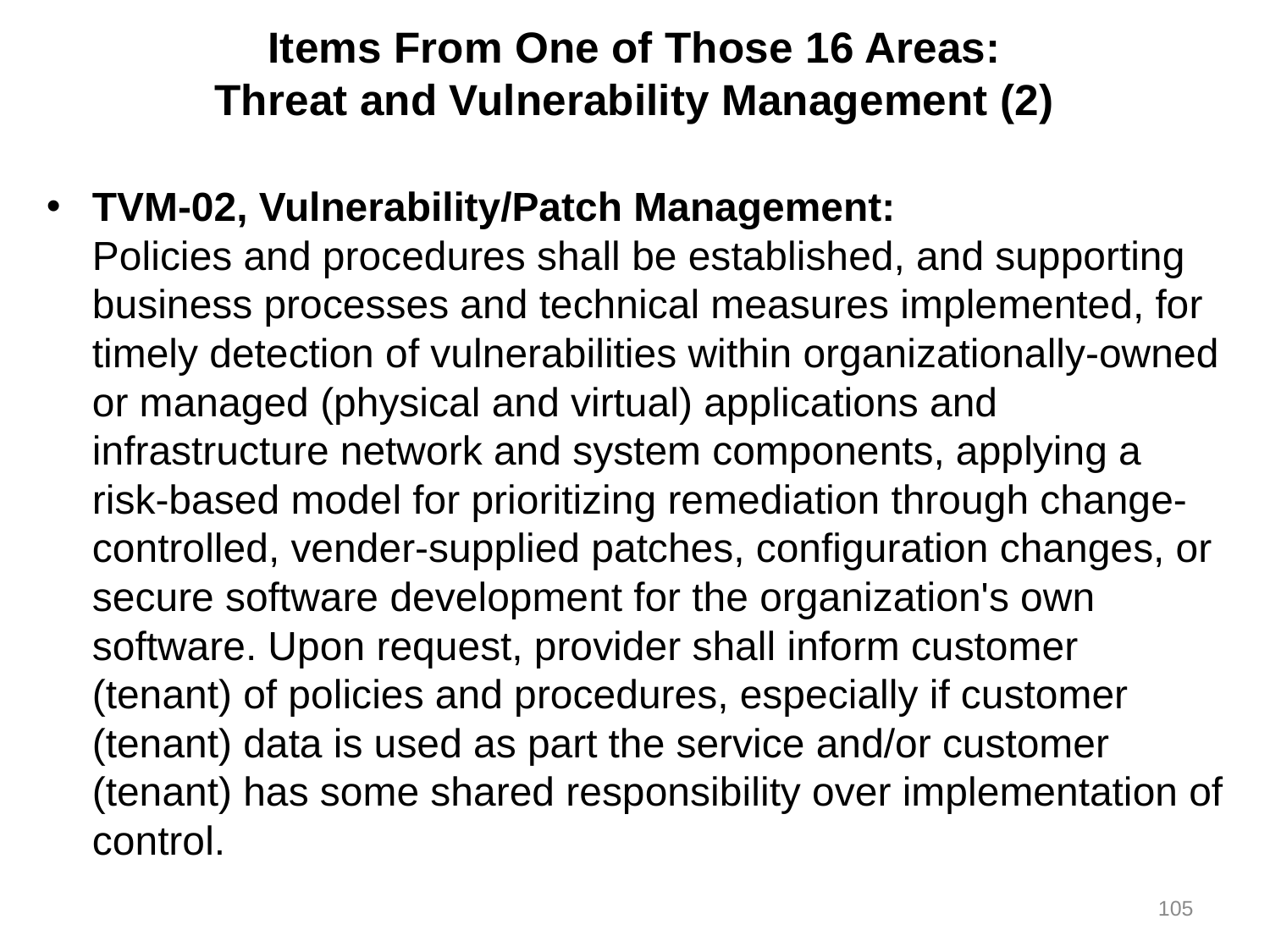

# Items From One of Those 16 Areas: Threat and Vulnerability Management (2)
TVM-02, Vulnerability/Patch Management:
Policies and procedures shall be established, and supporting business processes and technical measures implemented, for timely detection of vulnerabilities within organizationally-owned or managed (physical and virtual) applications and infrastructure network and system components, applying a risk-based model for prioritizing remediation through change-controlled, vender-supplied patches, configuration changes, or secure software development for the organization's own software. Upon request, provider shall inform customer (tenant) of policies and procedures, especially if customer (tenant) data is used as part the service and/or customer (tenant) has some shared responsibility over implementation of control.
105